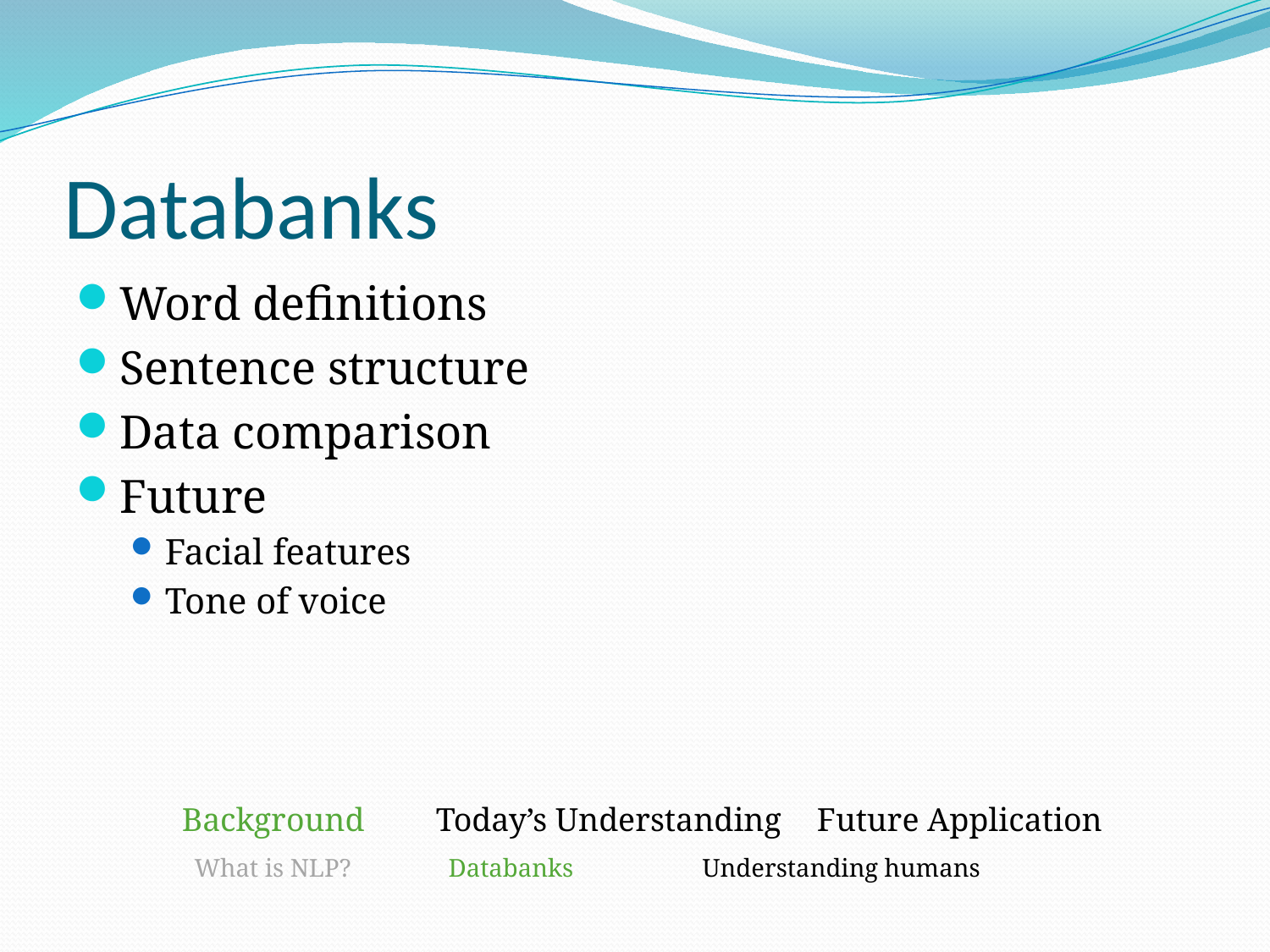

# Databanks
Word definitions
Sentence structure
Data comparison
Future
Facial features
Tone of voice

Background	Today’s Understanding	Future Application
What is NLP?	Databanks		Understanding humans